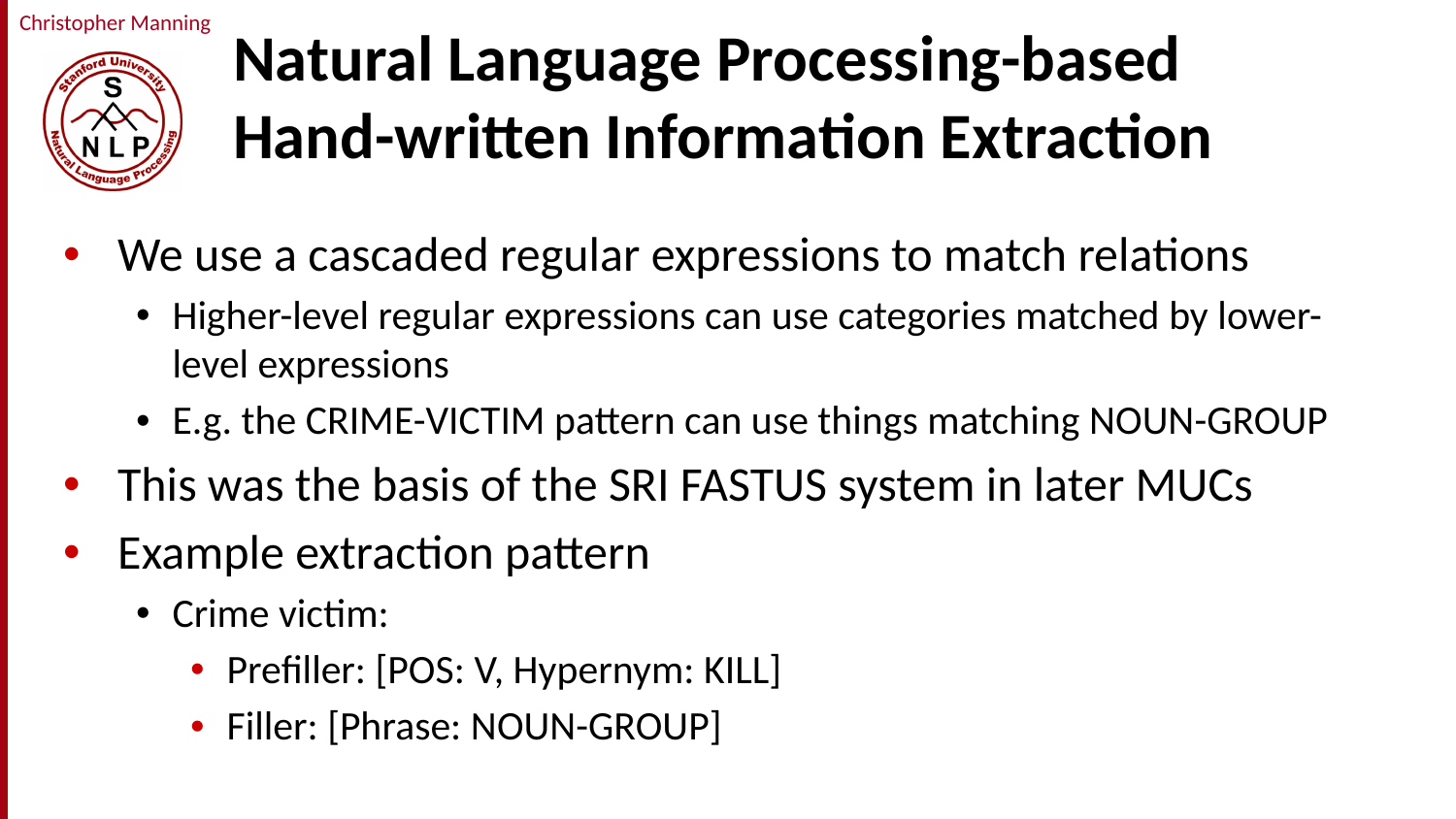

# Natural Language Processing-based Hand-written Information Extraction
We use a cascaded regular expressions to match relations
Higher-level regular expressions can use categories matched by lower-level expressions
E.g. the CRIME-VICTIM pattern can use things matching NOUN-GROUP
This was the basis of the SRI FASTUS system in later MUCs
Example extraction pattern
Crime victim:
Prefiller: [POS: V, Hypernym: KILL]
Filler: [Phrase: NOUN-GROUP]